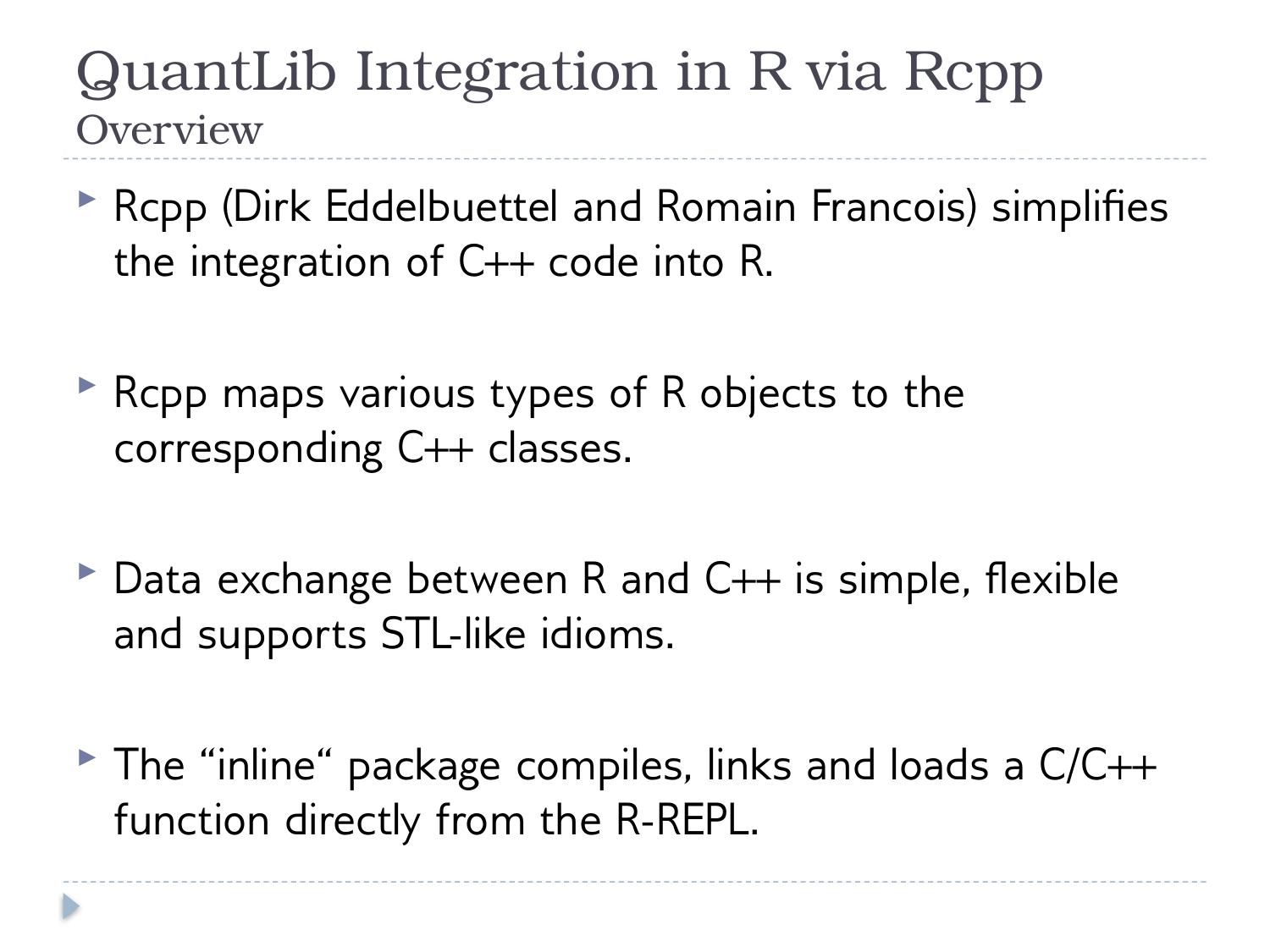

# QuantLib Integration in R via Rcpp Overview
Rcpp (Dirk Eddelbuettel and Romain Francois) simplifies the integration of C++ code into R.

Rcpp maps various types of R objects to the corresponding C++ classes.

Data exchange between R and C++ is simple, flexible and supports STL-like idioms.

The “inline“ package compiles, links and loads a C/C++ function directly from the R-REPL.